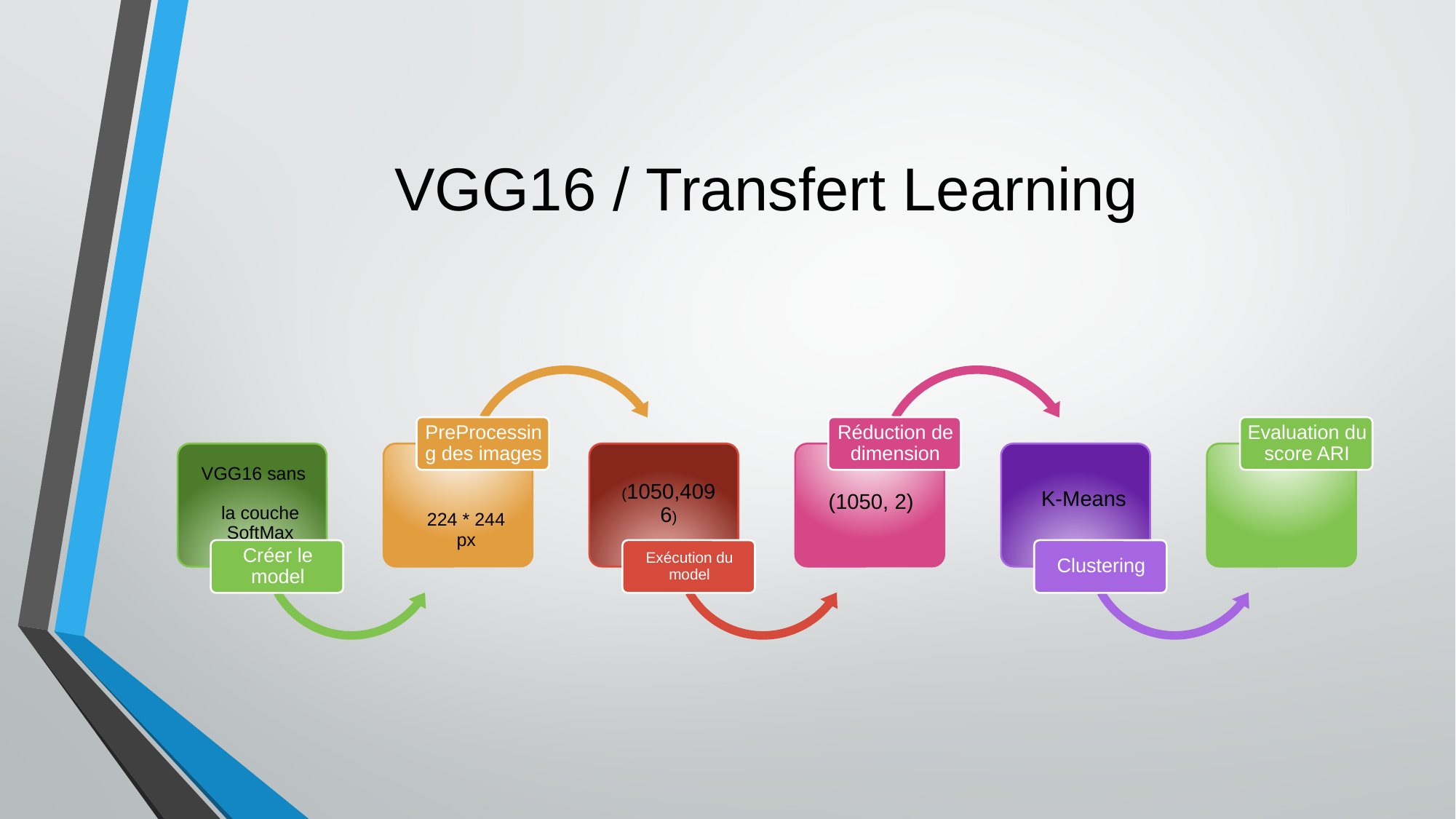

# VGG16 / Transfert Learning
VGG16 sans
la couche SoftMax
Créer le model
224 * 244 px
PreProcessing des images
(1050,4096)
Exécution du model
(1050, 2)
Réduction de dimension
K-Means
Clustering
Evaluation du score ARI